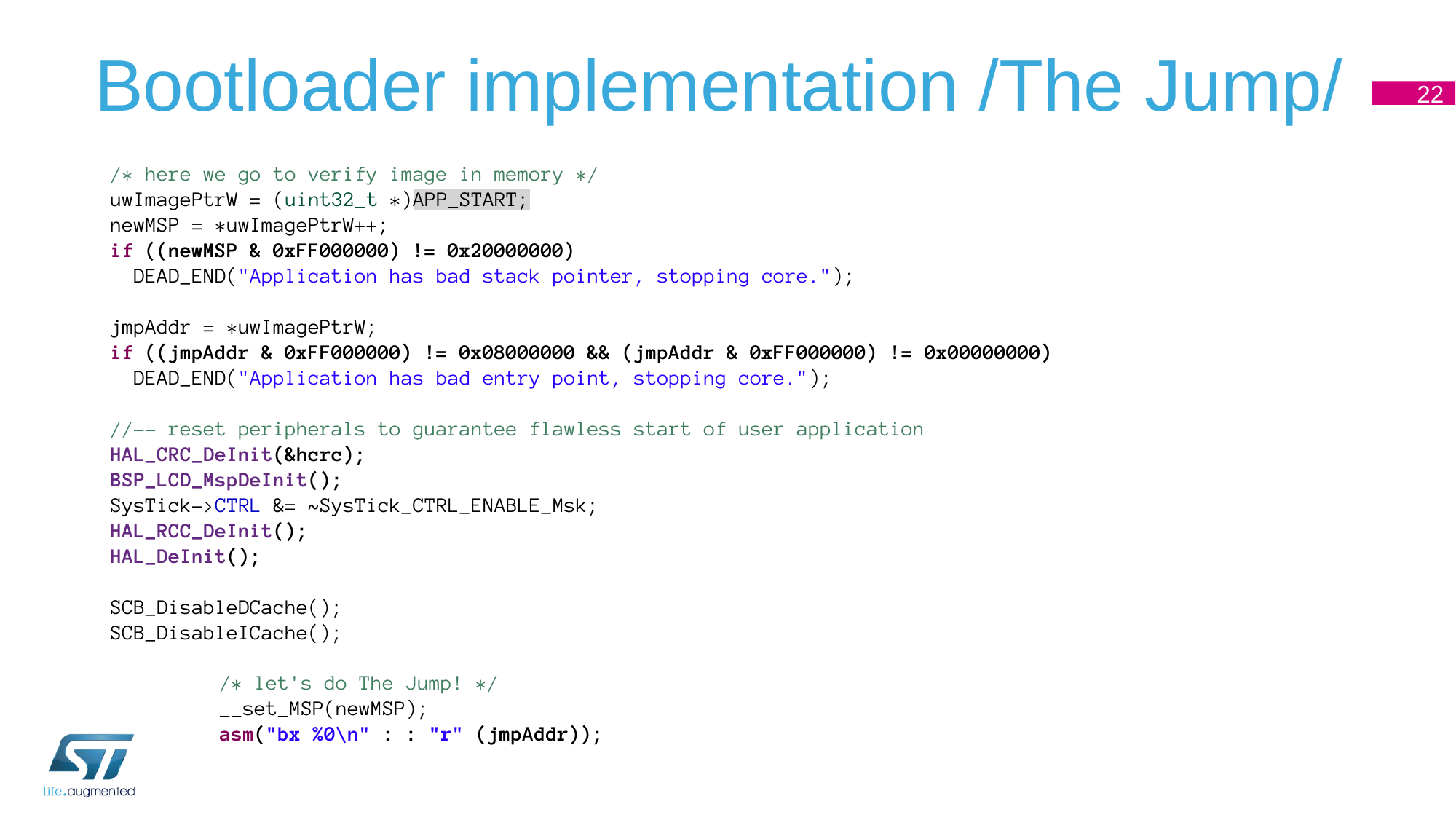

# Bootloader implementation /The Jump/
22
  /* here we go to verify image in memory */
  uwImagePtrW = (uint32_t *)APP_START;
  newMSP = *uwImagePtrW++;
  if ((newMSP & 0xFF000000) != 0x20000000)
    DEAD_END("Application has bad stack pointer, stopping core.");

  jmpAddr = *uwImagePtrW;
  if ((jmpAddr & 0xFF000000) != 0x08000000 && (jmpAddr & 0xFF000000) != 0x00000000)
    DEAD_END("Application has bad entry point, stopping core.");

  //-- reset peripherals to guarantee flawless start of user application
  HAL_CRC_DeInit(&hcrc);
  BSP_LCD_MspDeInit();
  SysTick->CTRL &= ~SysTick_CTRL_ENABLE_Msk;
  HAL_RCC_DeInit();
  HAL_DeInit();

  SCB_DisableDCache();
  SCB_DisableICache();

	  /* let's do The Jump! */
	  __set_MSP(newMSP);
	  asm("bx %0\n" : : "r" (jmpAddr));